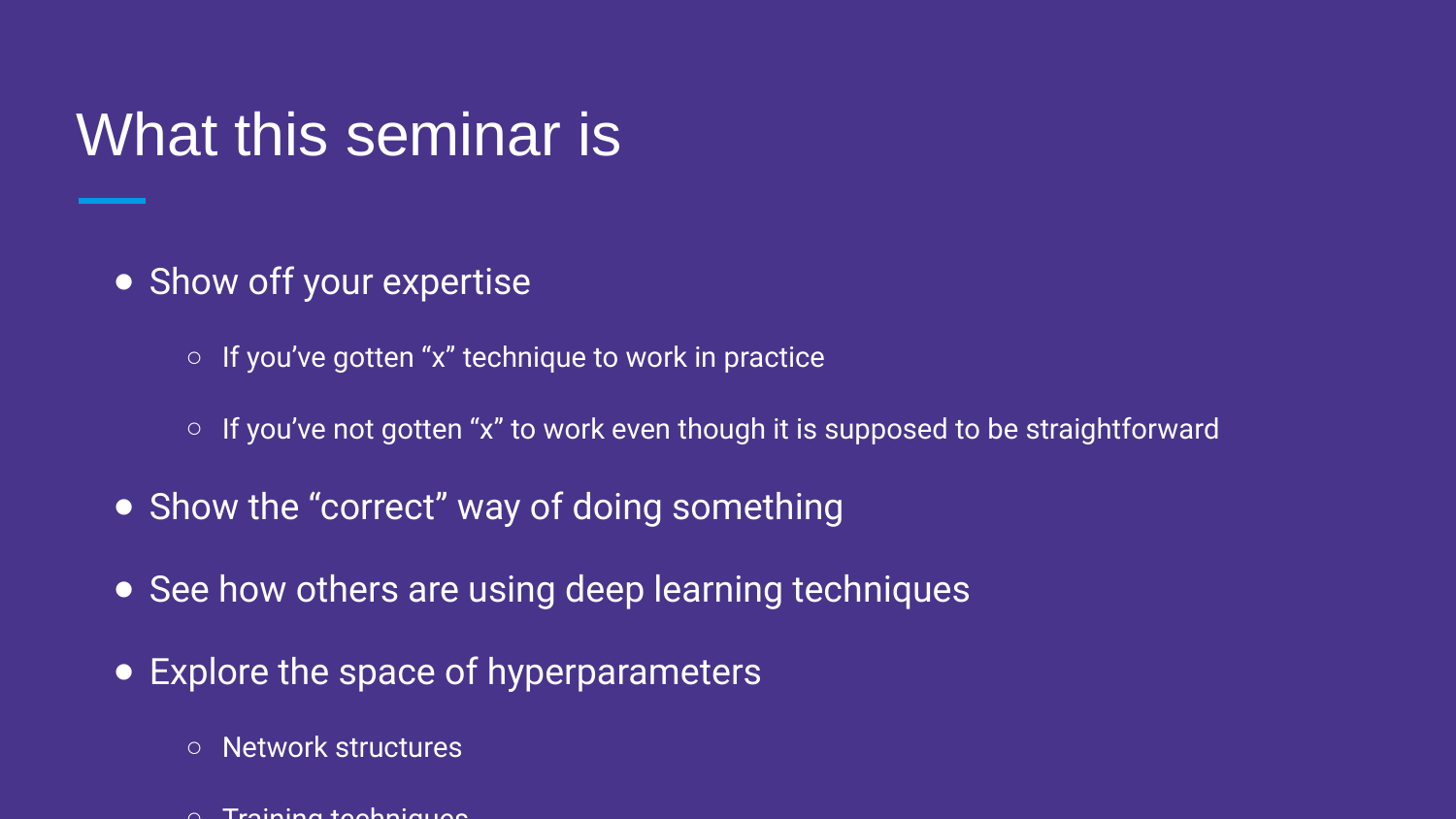

# What this seminar is
Show off your expertise
If you’ve gotten “x” technique to work in practice
If you’ve not gotten “x” to work even though it is supposed to be straightforward
Show the “correct” way of doing something
See how others are using deep learning techniques
Explore the space of hyperparameters
Network structures
Training techniques
Constants